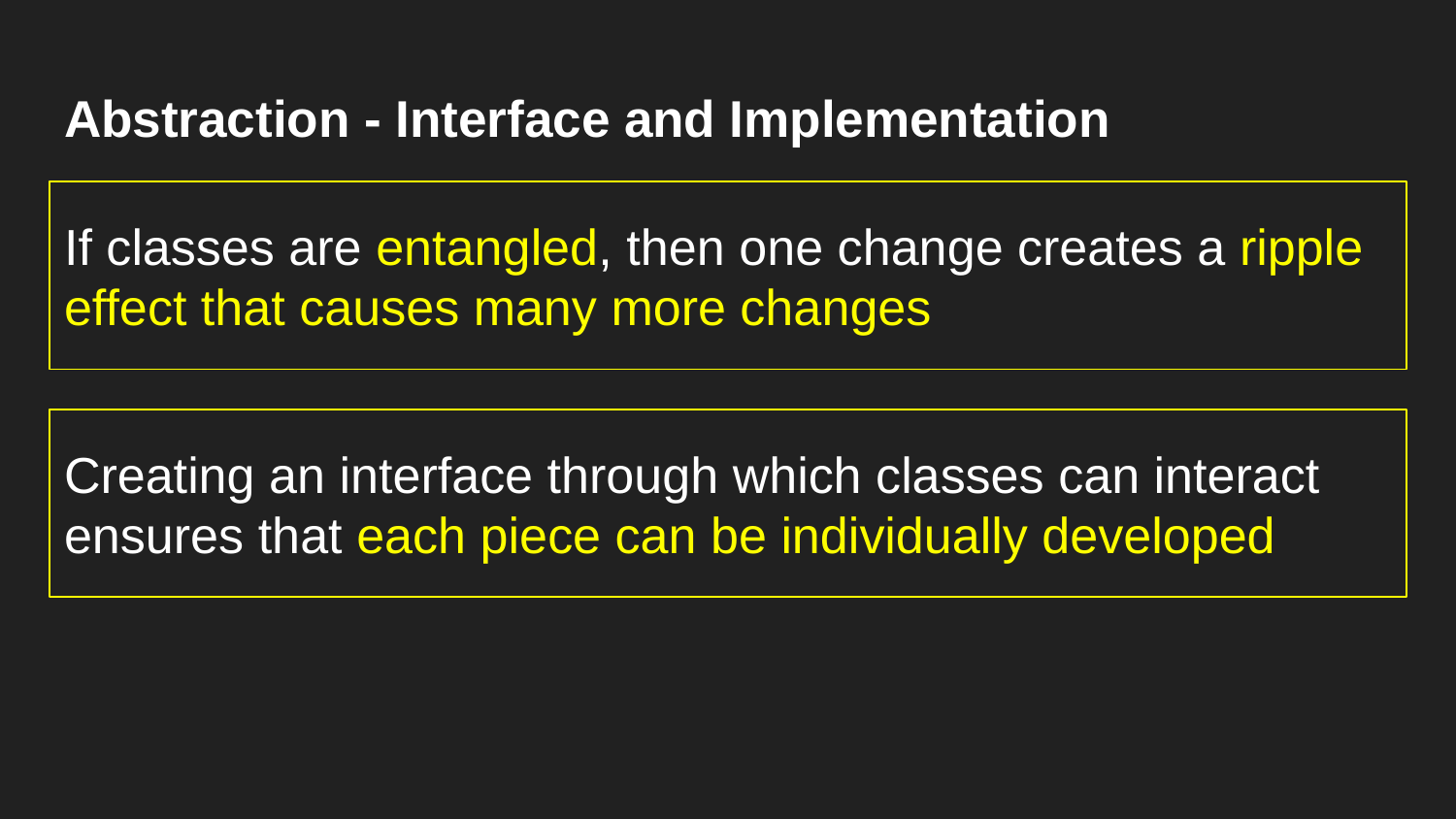

# Abstraction - Interface and Implementation
If classes are entangled, then one change creates a ripple effect that causes many more changes
Creating an interface through which classes can interact ensures that each piece can be individually developed